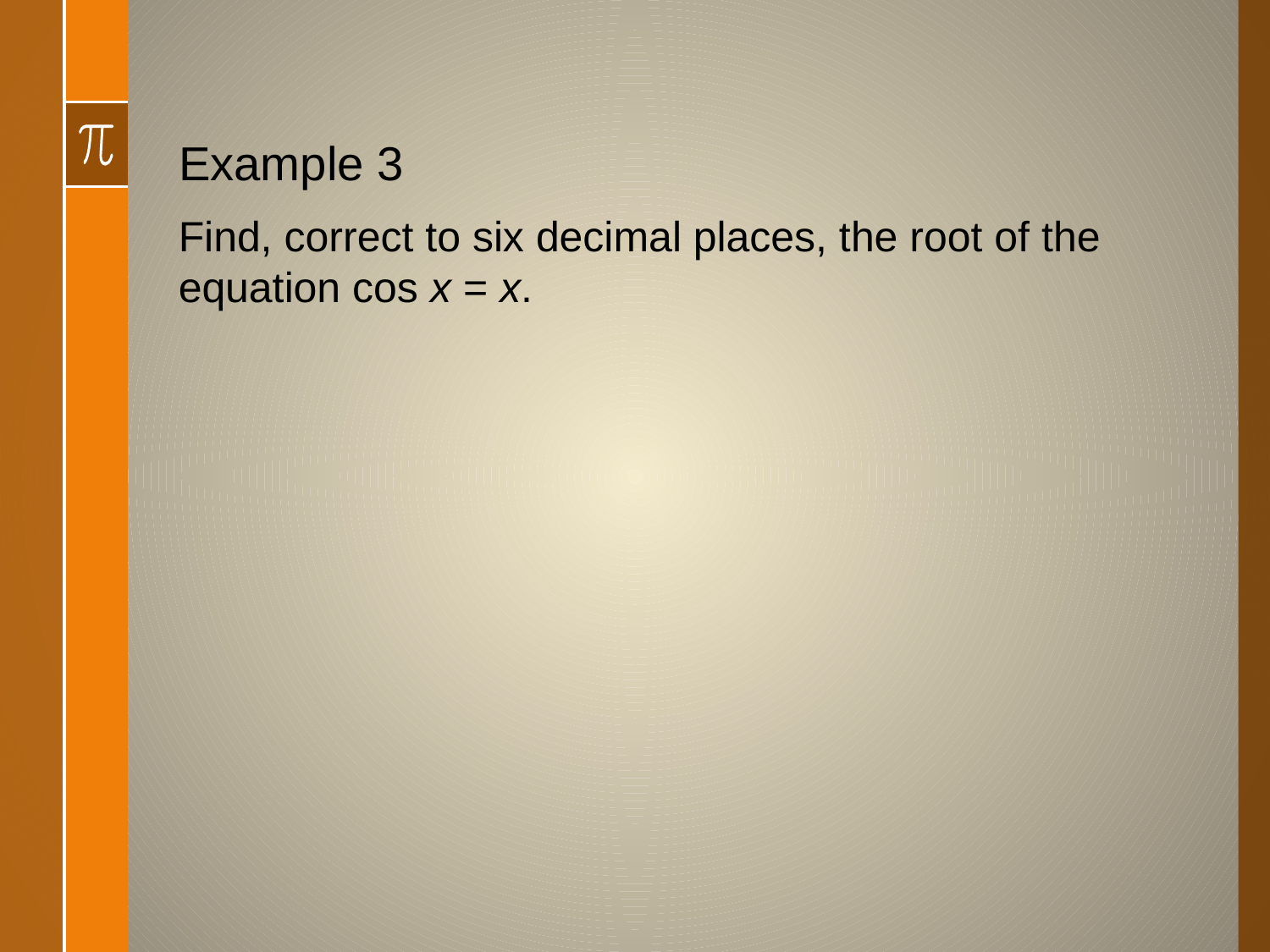

# Example 3
Find, correct to six decimal places, the root of the equation cos x = x.